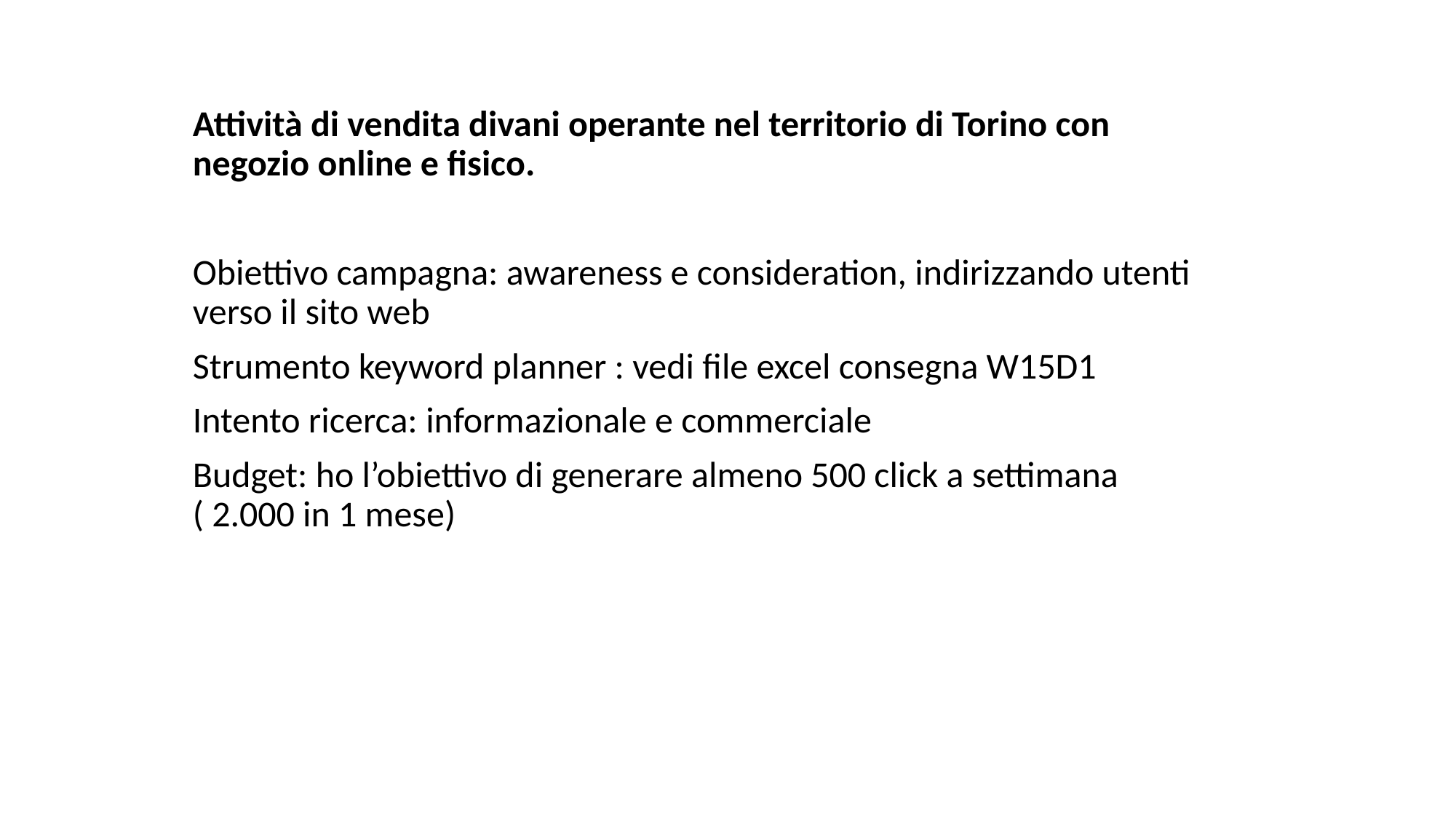

Attività di vendita divani operante nel territorio di Torino con negozio online e fisico.

Obiettivo campagna: awareness e consideration, indirizzando utenti verso il sito web
Strumento keyword planner : vedi file excel consegna W15D1
Intento ricerca: informazionale e commerciale
Budget: ho l’obiettivo di generare almeno 500 click a settimana ( 2.000 in 1 mese)